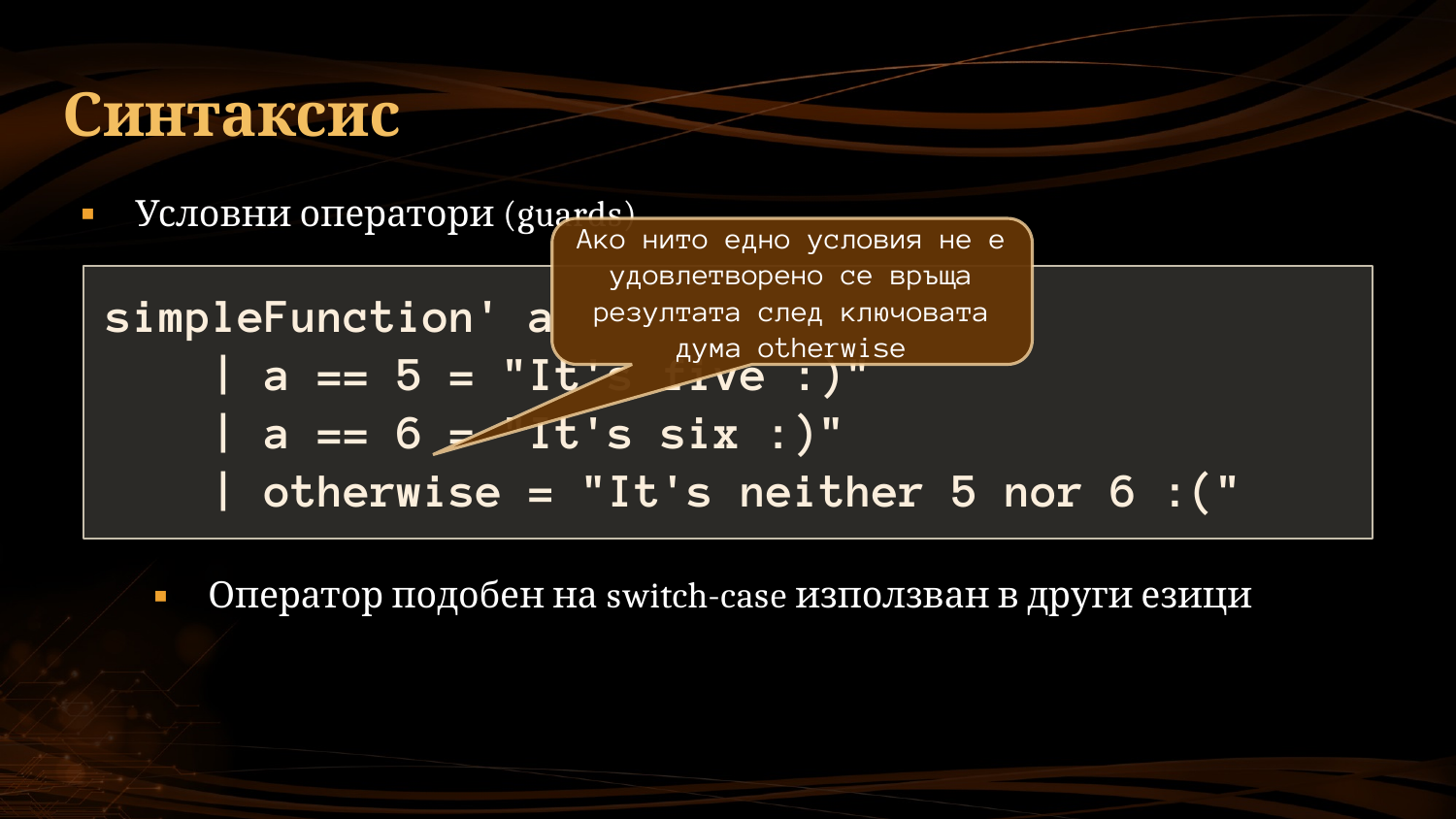

# Синтаксис
Условни оператори (guards)
Ако нито едно условия не е удовлетворено се връща резултата след ключовата дума otherwise
simpleFunction' a
    | a == 5 = "It's five :)"
    | a == 6 = "It's six :)"
    | otherwise = "It's neither 5 nor 6 :("
Оператор подобен на switch-case използван в други езици